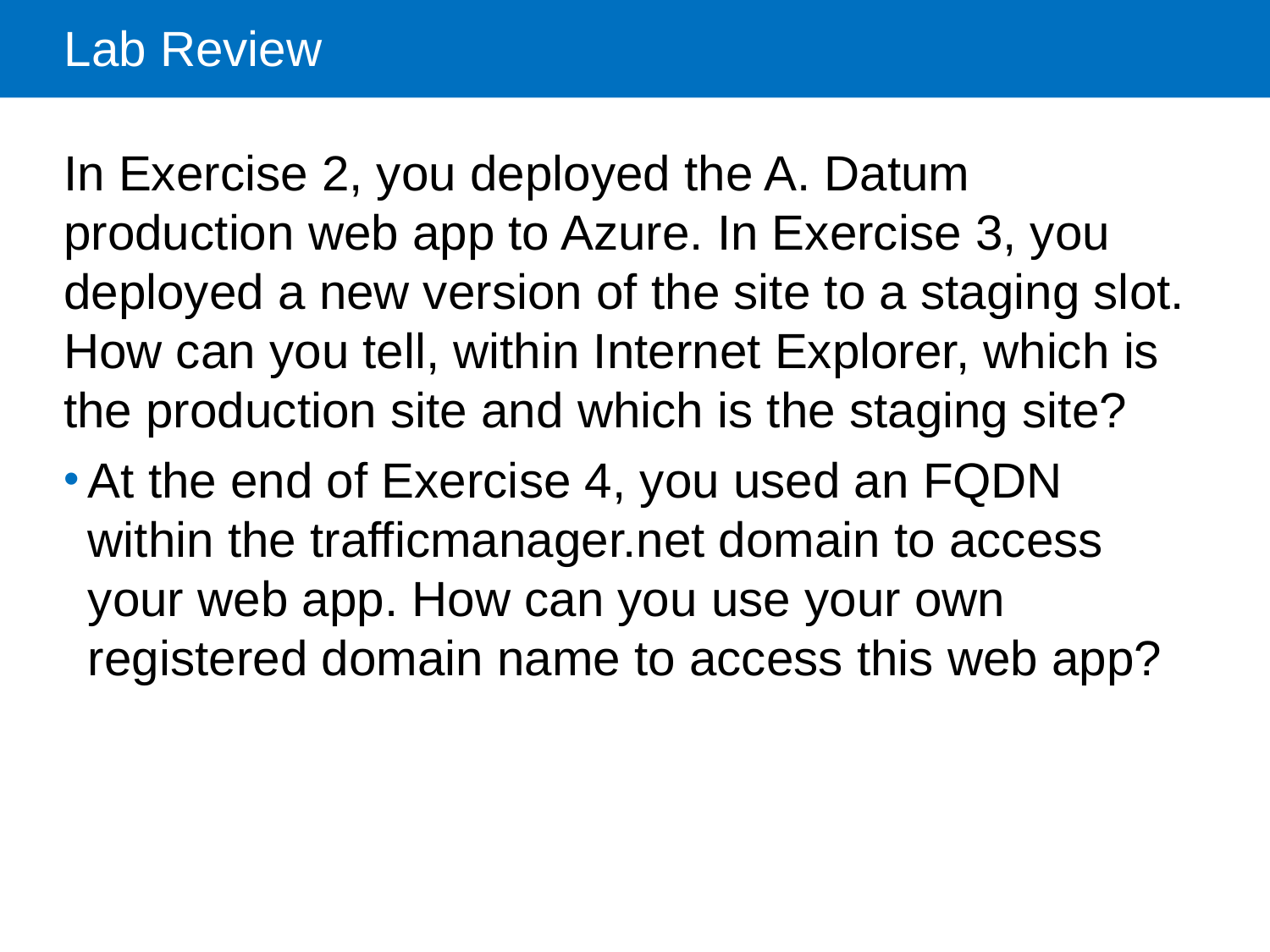

# Lab Review
In Exercise 2, you deployed the A. Datum production web app to Azure. In Exercise 3, you deployed a new version of the site to a staging slot. How can you tell, within Internet Explorer, which is the production site and which is the staging site?
At the end of Exercise 4, you used an FQDN within the trafficmanager.net domain to access your web app. How can you use your own registered domain name to access this web app?